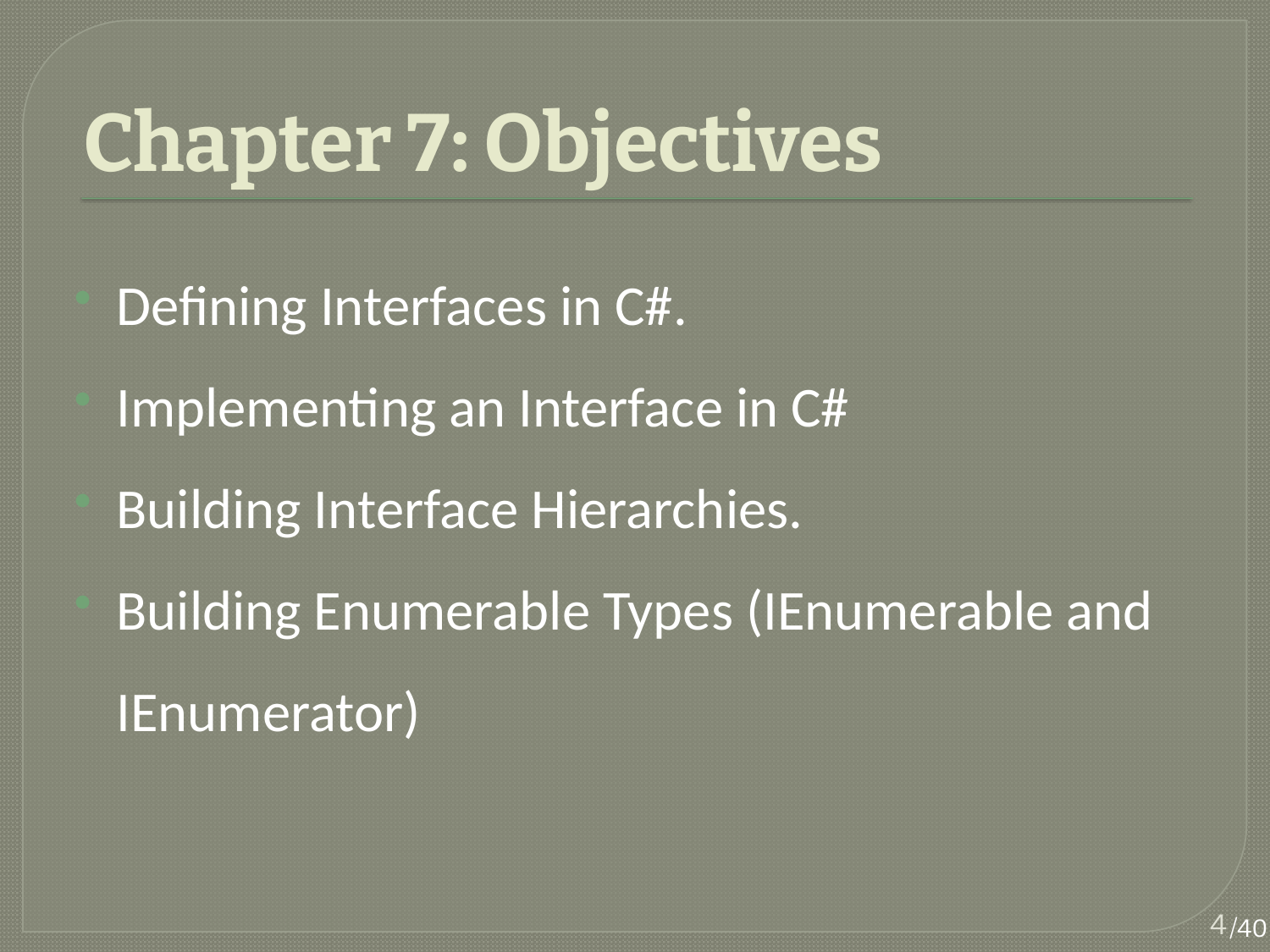

# Chapter 7: Objectives
Defining Interfaces in C#.
Implementing an Interface in C#
Building Interface Hierarchies.
Building Enumerable Types (IEnumerable and IEnumerator)

4